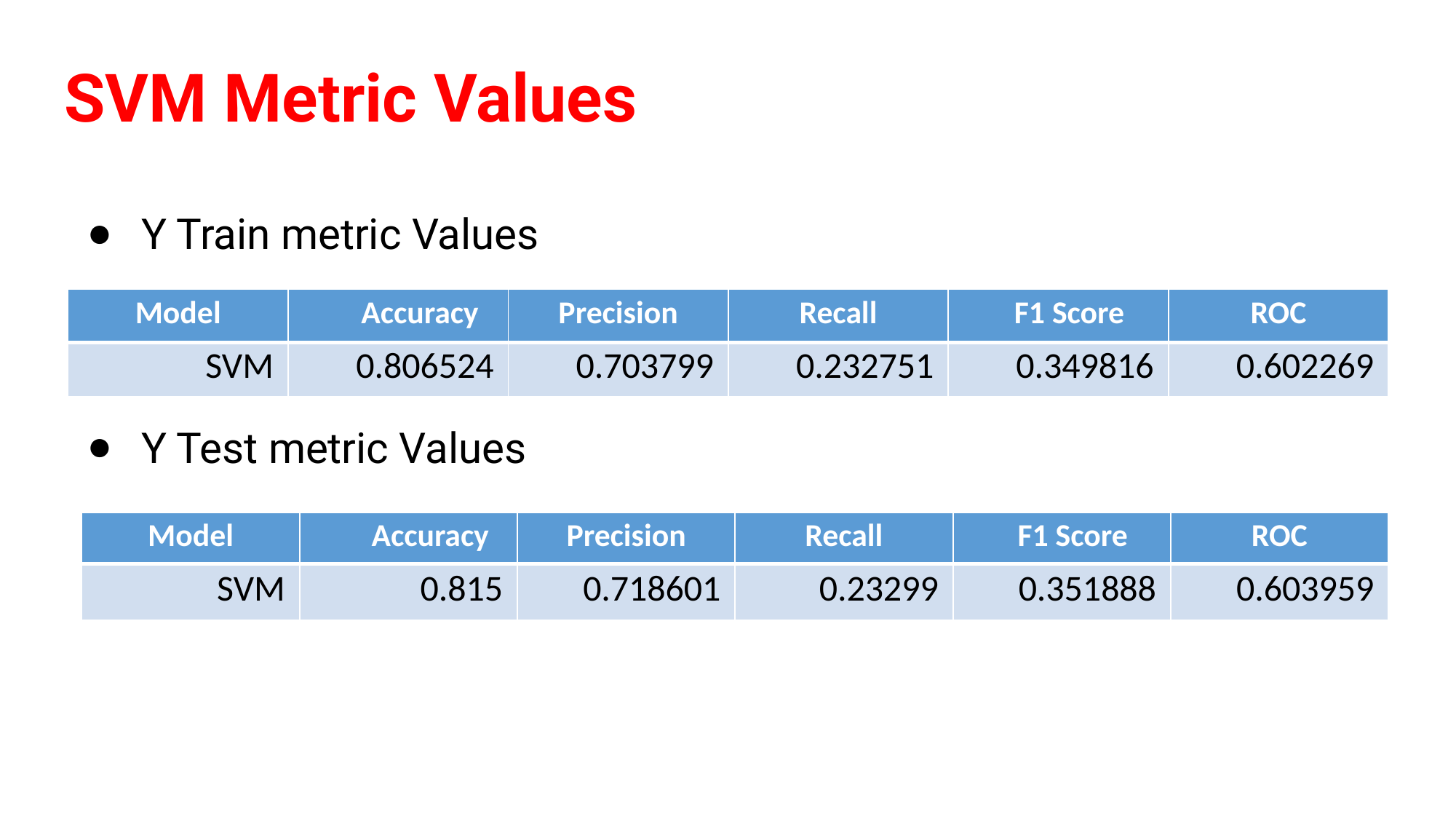

# SVM Metric Values

Y Train metric Values

Y Test metric Values

| Model | Accuracy | Precision | Recall | F1 Score | ROC |
| --- | --- | --- | --- | --- | --- |
| SVM | 0.806524 | 0.703799 | 0.232751 | 0.349816 | 0.602269 |
| Model | Accuracy | Precision | Recall | F1 Score | ROC |
| --- | --- | --- | --- | --- | --- |
| SVM | 0.815 | 0.718601 | 0.23299 | 0.351888 | 0.603959 |